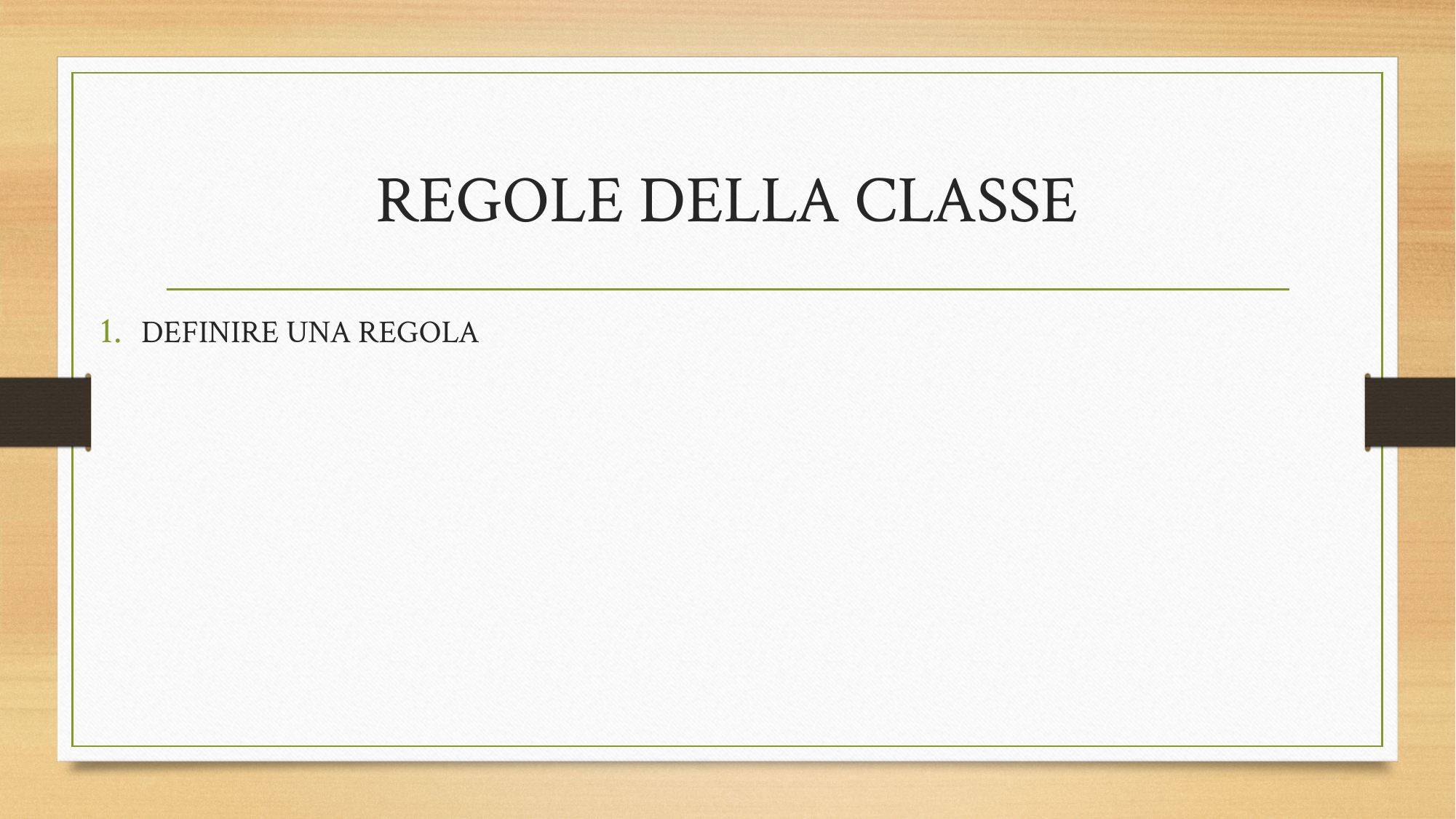

# REGOLE DELLA CLASSE
DEFINIRE UNA REGOLA